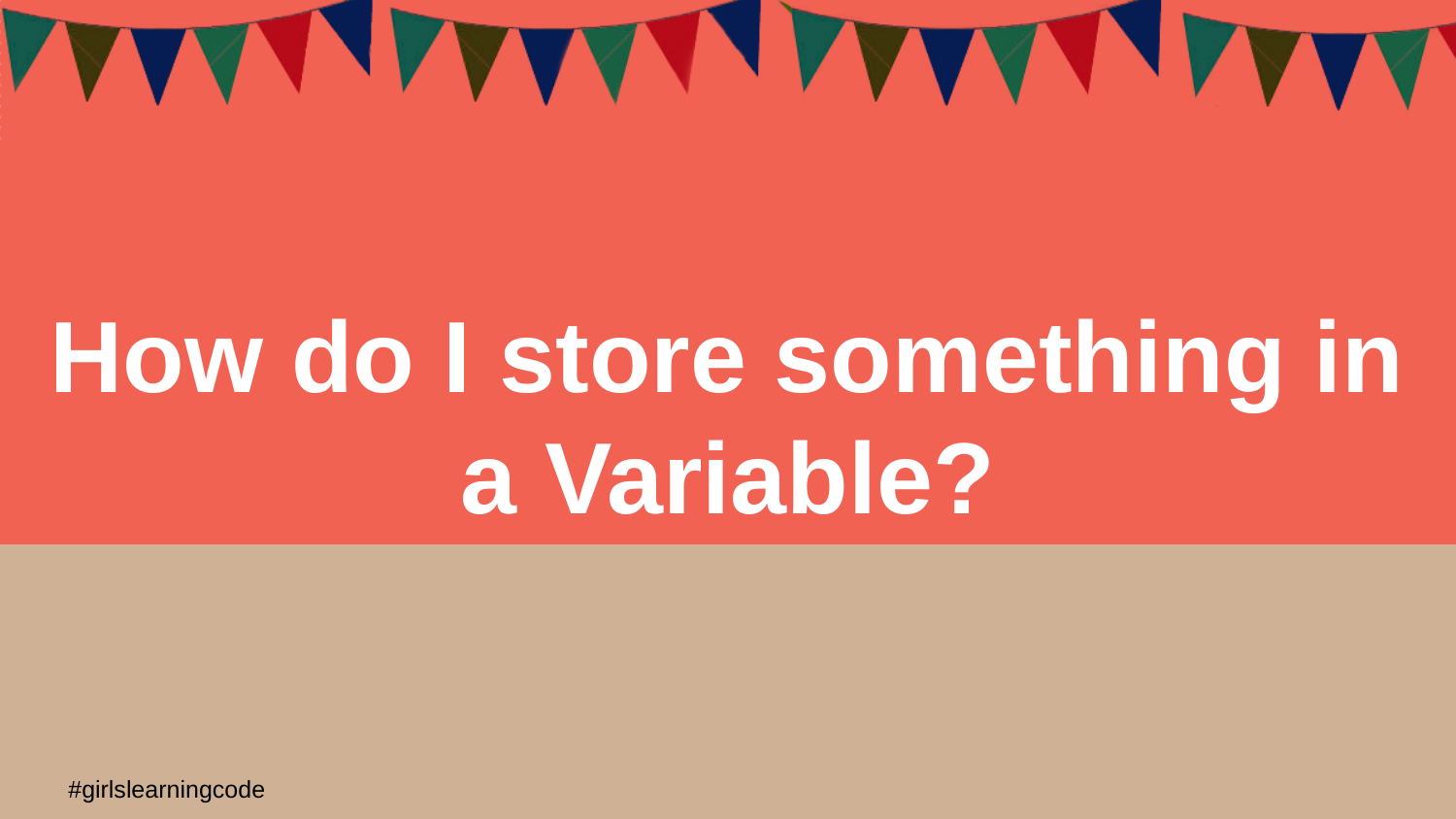

How do I store something in a Variable?